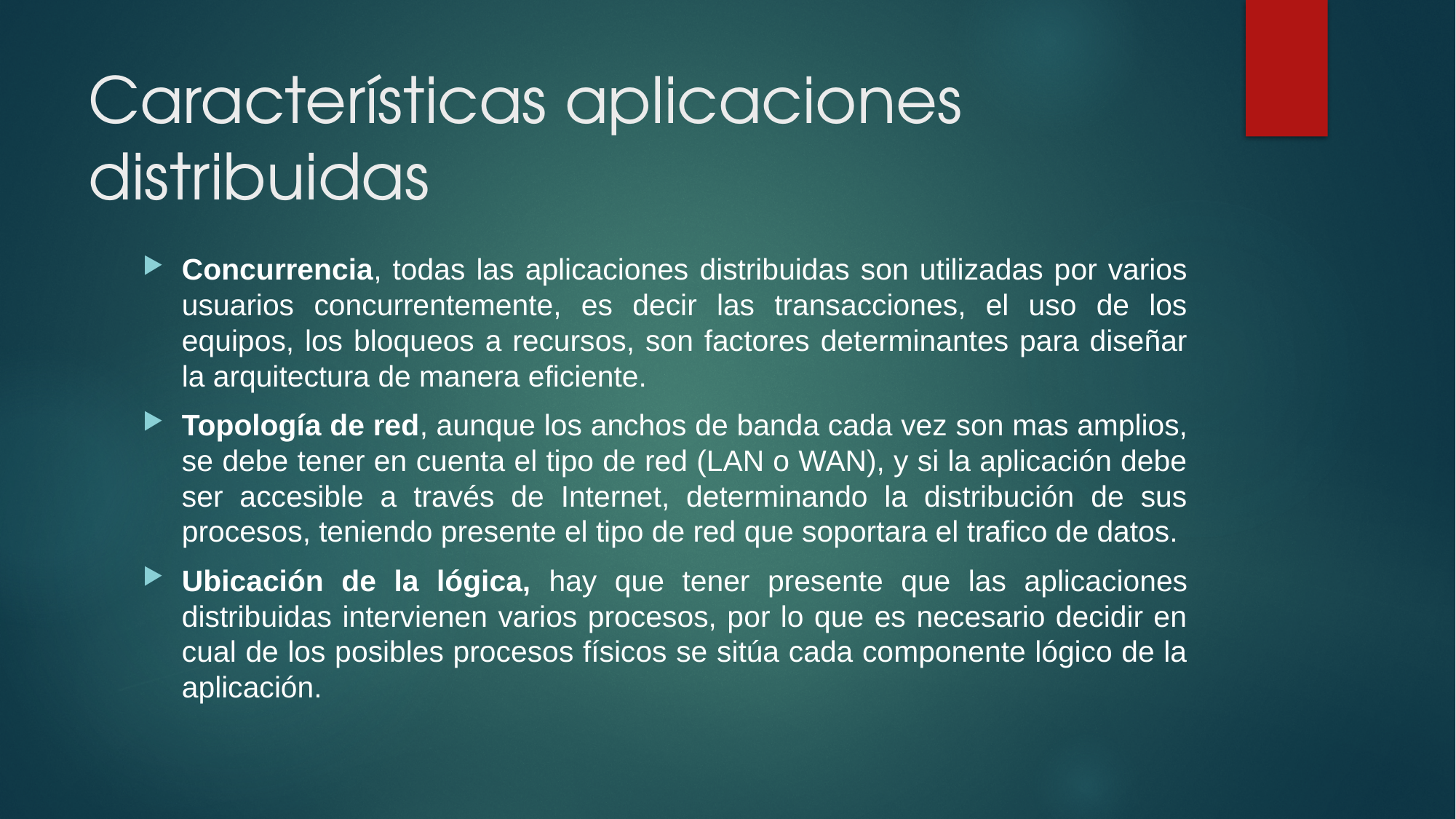

# Características aplicaciones distribuidas
Concurrencia, todas las aplicaciones distribuidas son utilizadas por varios usuarios concurrentemente, es decir las transacciones, el uso de los equipos, los bloqueos a recursos, son factores determinantes para diseñar la arquitectura de manera eficiente.
Topología de red, aunque los anchos de banda cada vez son mas amplios, se debe tener en cuenta el tipo de red (LAN o WAN), y si la aplicación debe ser accesible a través de Internet, determinando la distribución de sus procesos, teniendo presente el tipo de red que soportara el trafico de datos.
Ubicación de la lógica, hay que tener presente que las aplicaciones distribuidas intervienen varios procesos, por lo que es necesario decidir en cual de los posibles procesos físicos se sitúa cada componente lógico de la aplicación.